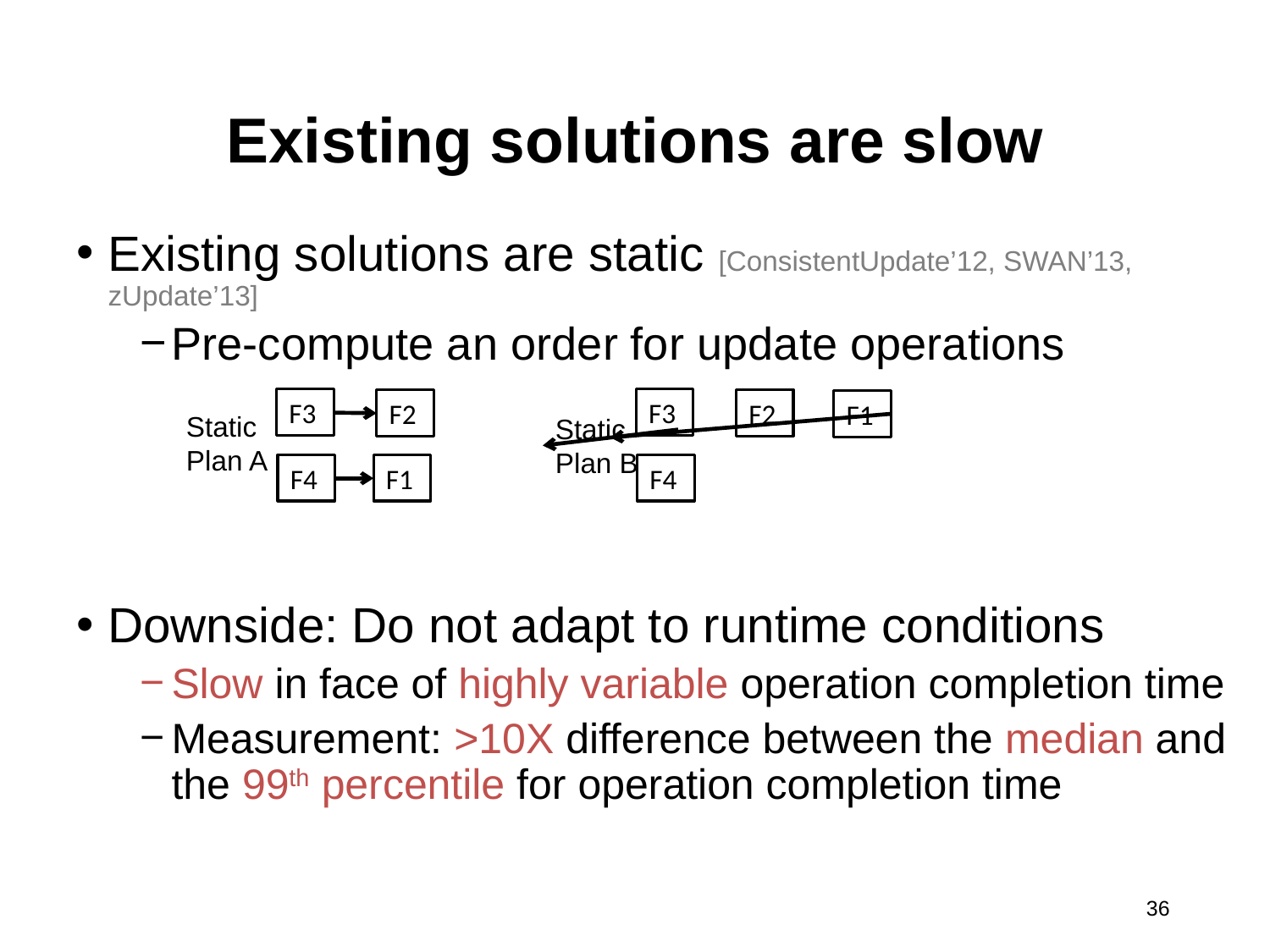

# Existing solutions are slow
Existing solutions are static [ConsistentUpdate’12, SWAN’13, zUpdate’13]
Pre-compute an order for update operations

Downside: Do not adapt to runtime conditions
Slow in face of highly variable operation completion time
Measurement: >10X difference between the median and the 99th percentile for operation completion time

F3
F2
Static
Plan A
F4
F1
F3
F2
F1
Static
Plan B
F4
36